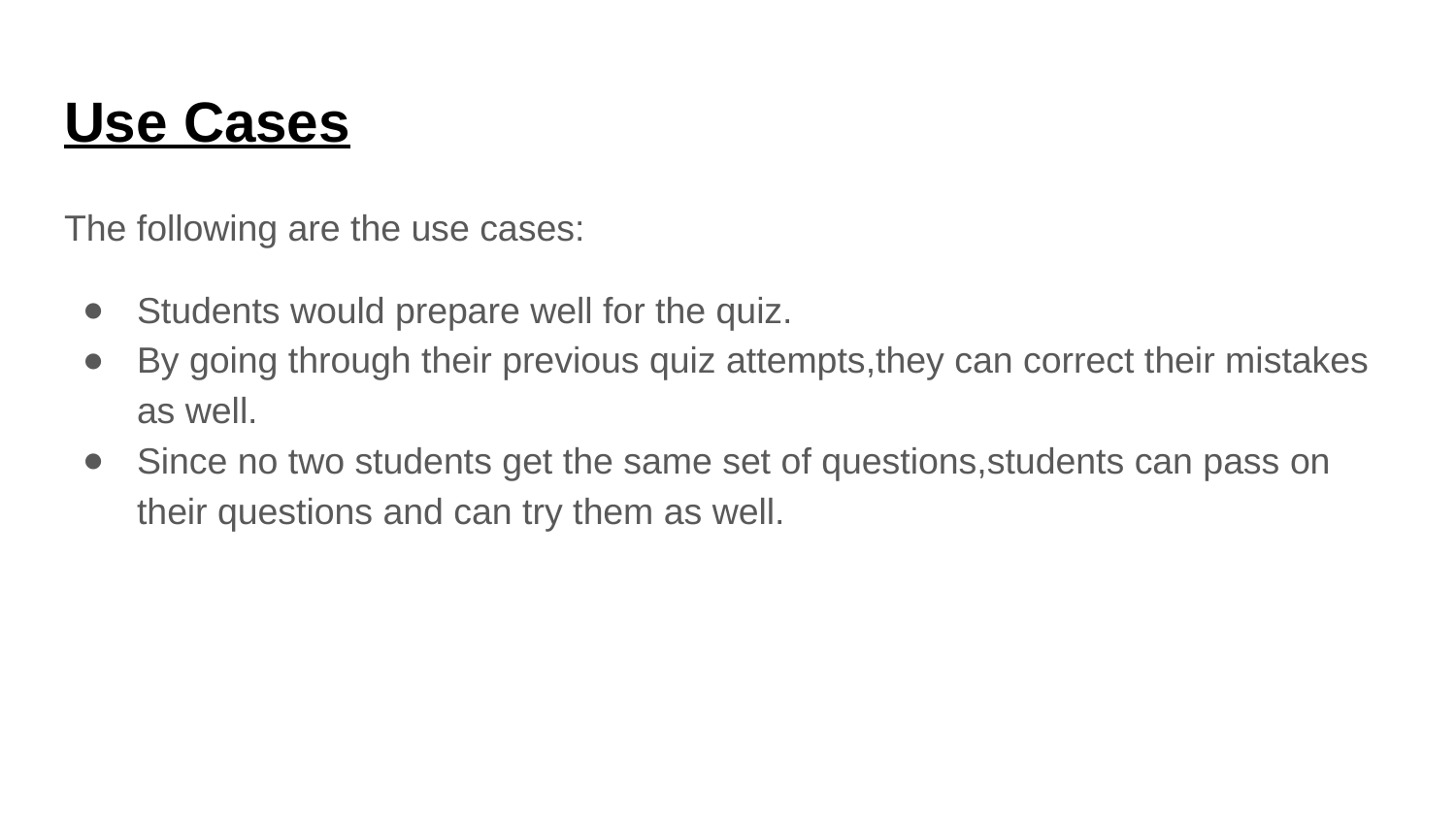

# Use Cases
The following are the use cases:
Students would prepare well for the quiz.
By going through their previous quiz attempts,they can correct their mistakes as well.
Since no two students get the same set of questions,students can pass on their questions and can try them as well.